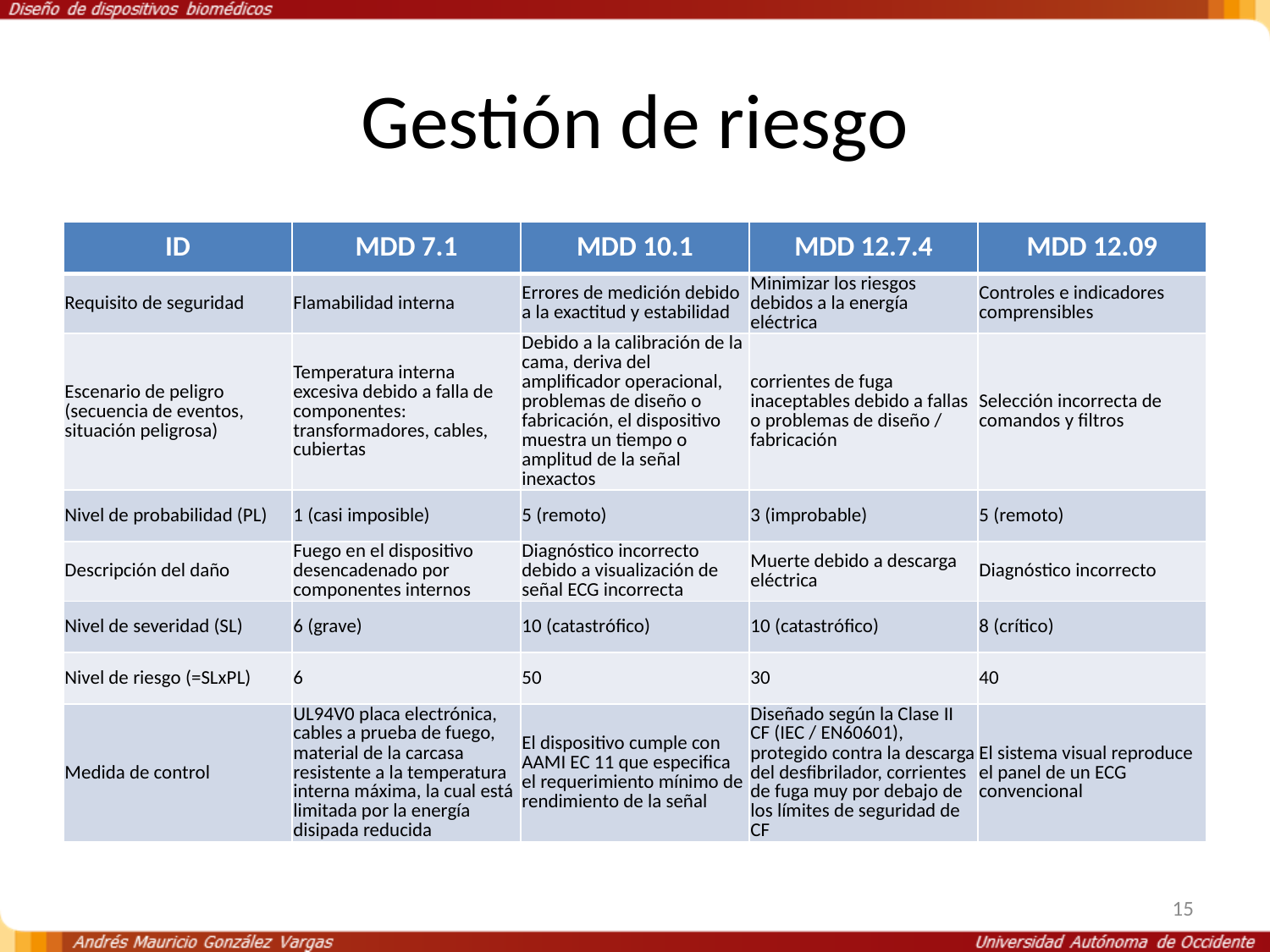

# Gestión de riesgo
| ID | MDD 7.1 | MDD 10.1 | MDD 12.7.4 | MDD 12.09 |
| --- | --- | --- | --- | --- |
| Requisito de seguridad | Flamabilidad interna | Errores de medición debido a la exactitud y estabilidad | Minimizar los riesgos debidos a la energía eléctrica | Controles e indicadores comprensibles |
| Escenario de peligro (secuencia de eventos, situación peligrosa) | Temperatura interna excesiva debido a falla de componentes: transformadores, cables, cubiertas | Debido a la calibración de la cama, deriva del amplificador operacional, problemas de diseño o fabricación, el dispositivo muestra un tiempo o amplitud de la señal inexactos | corrientes de fuga inaceptables debido a fallas o problemas de diseño / fabricación | Selección incorrecta de comandos y filtros |
| Nivel de probabilidad (PL) | 1 (casi imposible) | 5 (remoto) | 3 (improbable) | 5 (remoto) |
| Descripción del daño | Fuego en el dispositivo desencadenado por componentes internos | Diagnóstico incorrecto debido a visualización de señal ECG incorrecta | Muerte debido a descarga eléctrica | Diagnóstico incorrecto |
| Nivel de severidad (SL) | 6 (grave) | 10 (catastrófico) | 10 (catastrófico) | 8 (crítico) |
| Nivel de riesgo (=SLxPL) | 6 | 50 | 30 | 40 |
| Medida de control | UL94V0 placa electrónica, cables a prueba de fuego, material de la carcasa resistente a la temperatura interna máxima, la cual está limitada por la energía disipada reducida | El dispositivo cumple con AAMI EC 11 que especifica el requerimiento mínimo de rendimiento de la señal | Diseñado según la Clase II CF (IEC / EN60601), protegido contra la descarga del desfibrilador, corrientes de fuga muy por debajo de los límites de seguridad de CF | El sistema visual reproduce el panel de un ECG convencional |
15